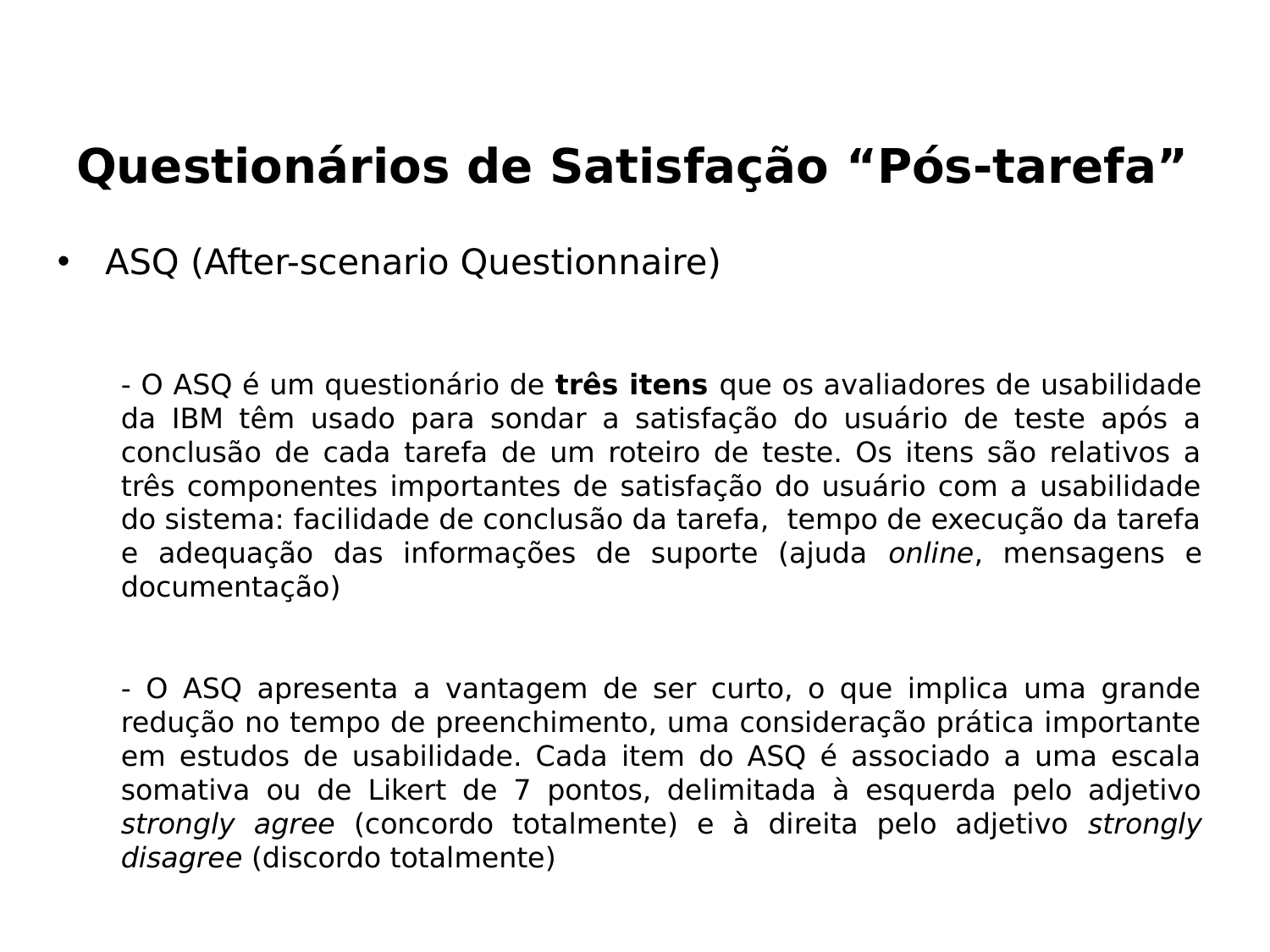

# Questionários de Satisfação “Pós-tarefa”
ASQ (After-scenario Questionnaire)

- O ASQ é um questionário de três itens que os avaliadores de usabilidade da IBM têm usado para sondar a satisfação do usuário de teste após a conclusão de cada tarefa de um roteiro de teste. Os itens são relativos a três componentes importantes de satisfação do usuário com a usabilidade do sistema: facilidade de conclusão da tarefa,  tempo de execução da tarefa e adequação das informações de suporte (ajuda online, mensagens e documentação)

- O ASQ apresenta a vantagem de ser curto, o que implica uma grande redução no tempo de preenchimento, uma consideração prática importante em estudos de usabilidade. Cada item do ASQ é associado a uma escala somativa ou de Likert de 7 pontos, delimitada à esquerda pelo adjetivo strongly agree (concordo totalmente) e à direita pelo adjetivo strongly disagree (discordo totalmente)